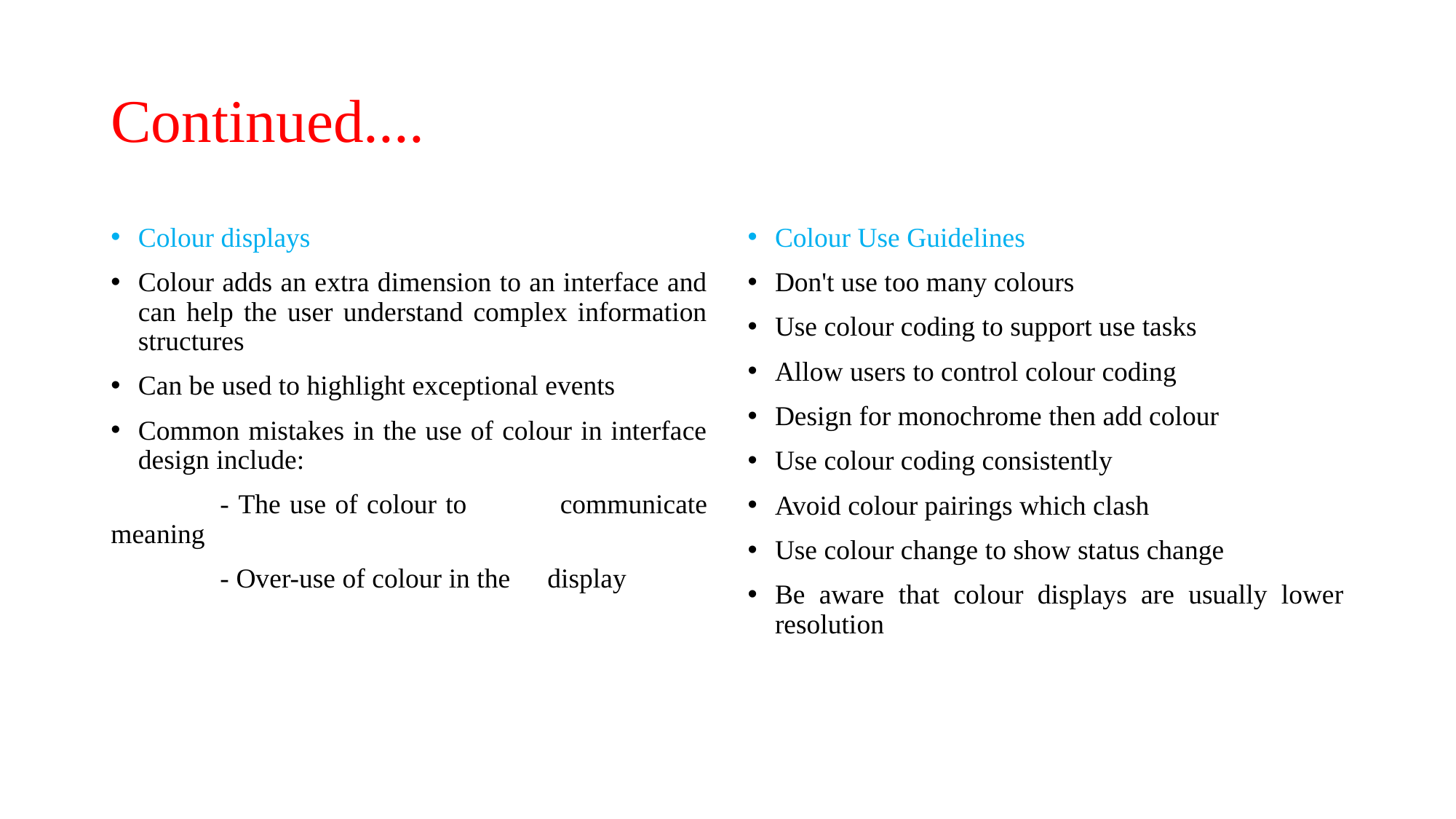

# Continued....
Colour displays
Colour adds an extra dimension to an interface and can help the user understand complex information structures
Can be used to highlight exceptional events
Common mistakes in the use of colour in interface design include:
	- The use of colour to 	communicate meaning
	- Over-use of colour in the 	display
Colour Use Guidelines
Don't use too many colours
Use colour coding to support use tasks
Allow users to control colour coding
Design for monochrome then add colour
Use colour coding consistently
Avoid colour pairings which clash
Use colour change to show status change
Be aware that colour displays are usually lower resolution